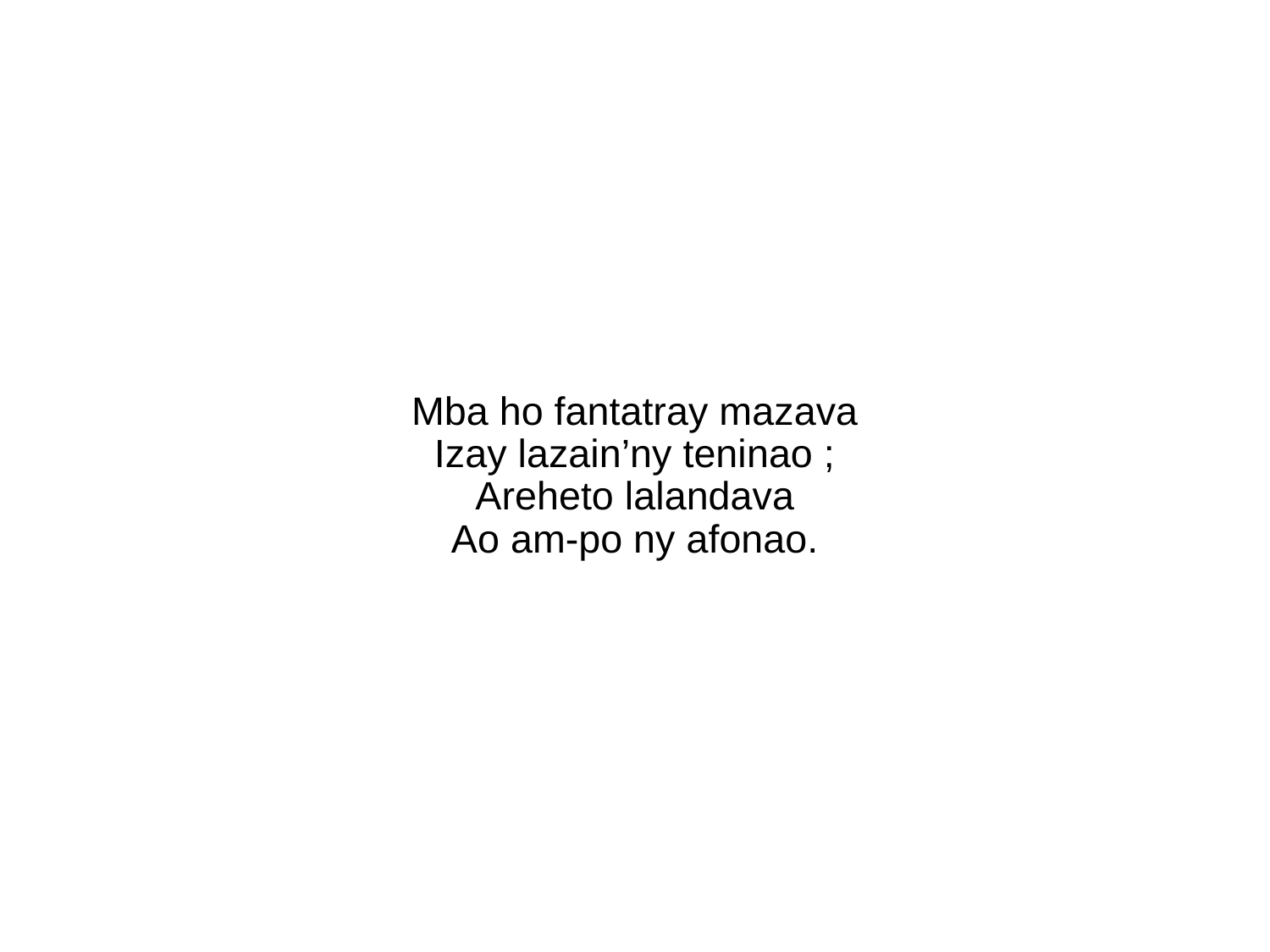

Mba ho fantatray mazava
Izay lazain’ny teninao ;
Areheto lalandava
Ao am-po ny afonao.